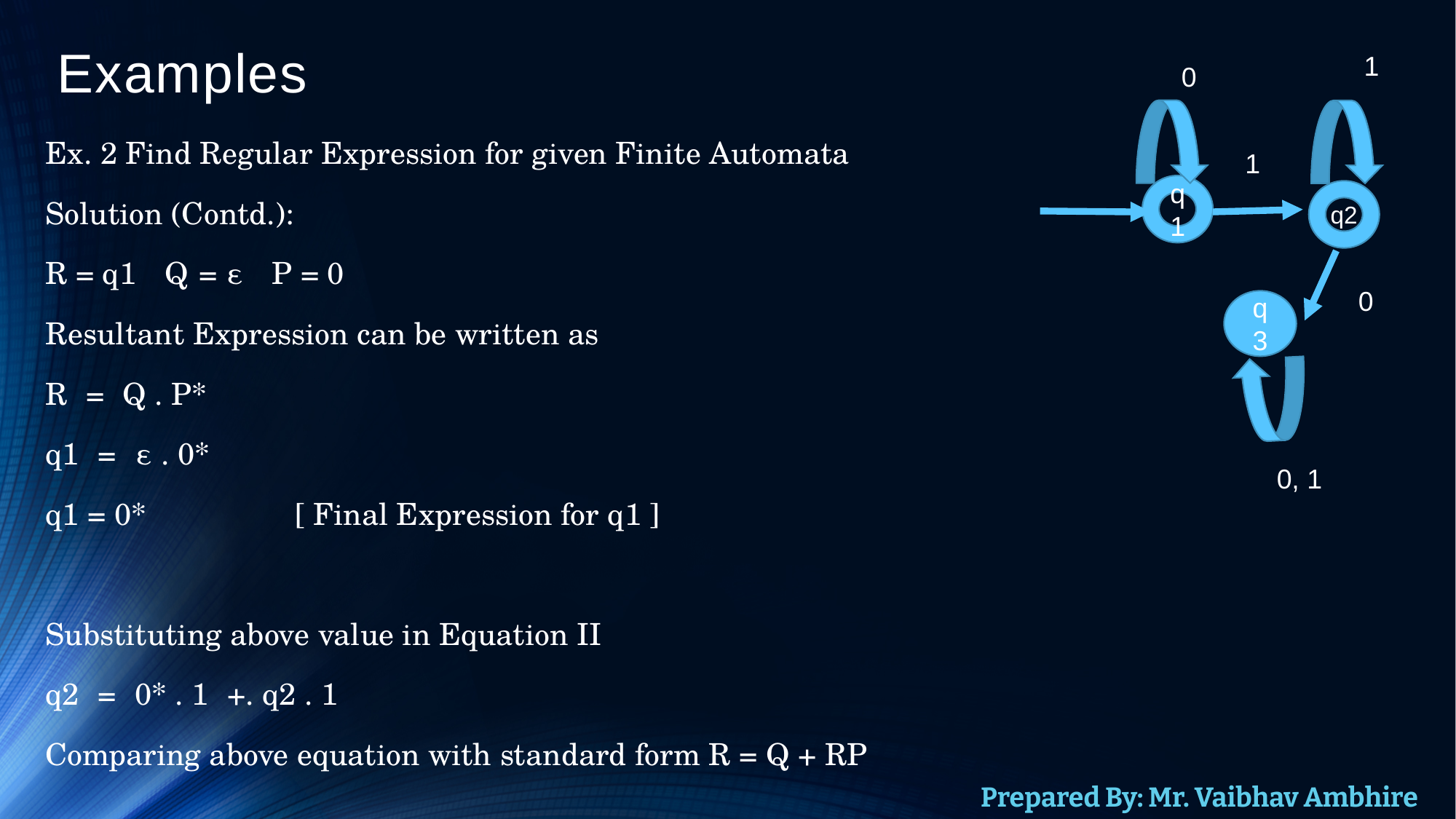

# Examples
1
0

Ex. 2 Find Regular Expression for given Finite Automata
Solution (Contd.):
R = q1   Q = ε   P = 0
Resultant Expression can be written as
R  =  Q . P*
q1  =  ε . 0*
q1 = 0*                [ Final Expression for q1 ]

Substituting above value in Equation II
q2  =  0* . 1  +. q2 . 1
Comparing above equation with standard form R = Q + RP
1
q1
q2
0
q3

0, 1